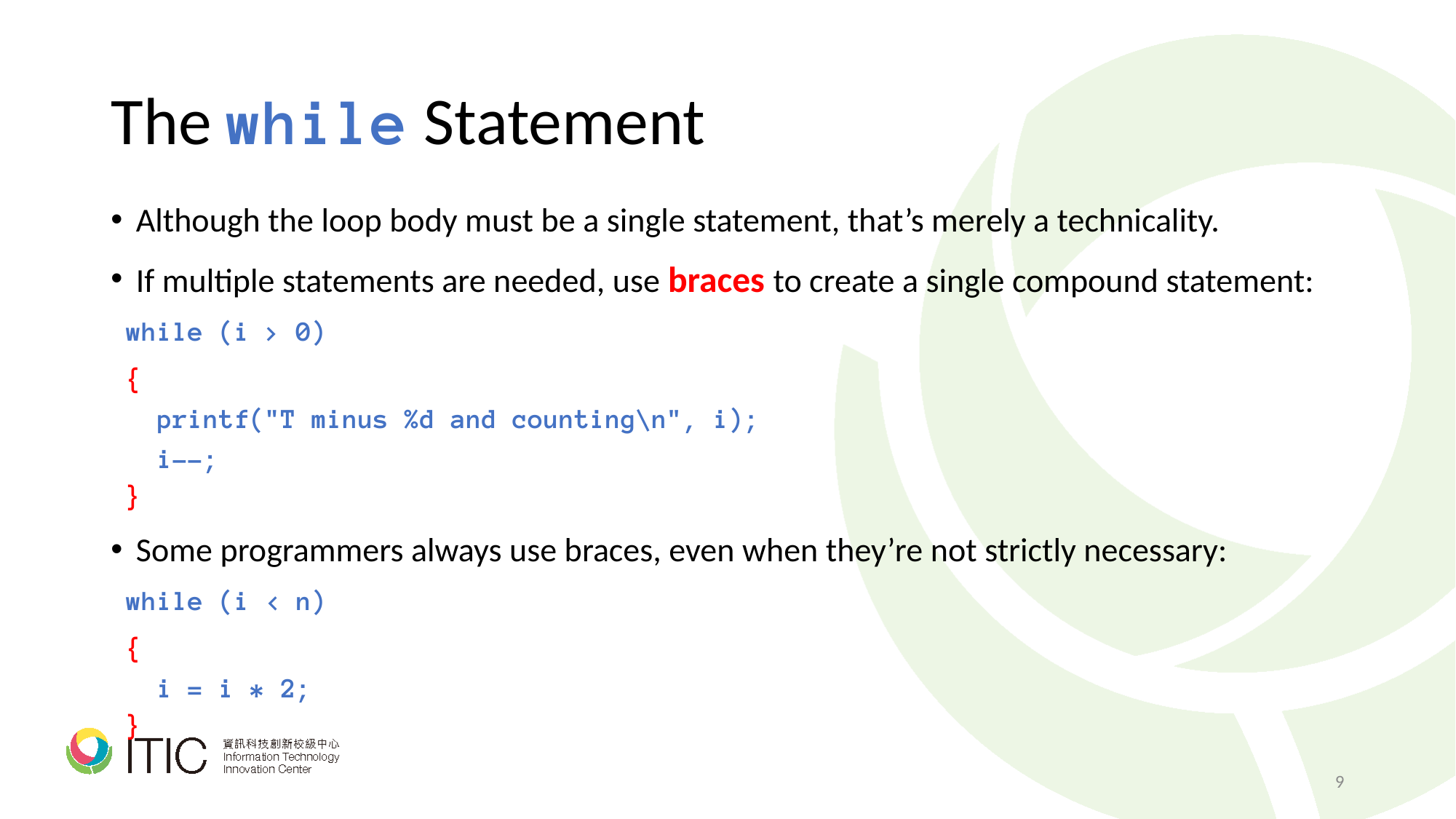

# The while Statement
Although the loop body must be a single statement, that’s merely a technicality.
If multiple statements are needed, use braces to create a single compound statement:
 while (i > 0)
 {
   printf("T minus %d and counting\n", i);
   i--;
 }
Some programmers always use braces, even when they’re not strictly necessary:
 while (i < n)
 {
   i = i * 2;
 }

9